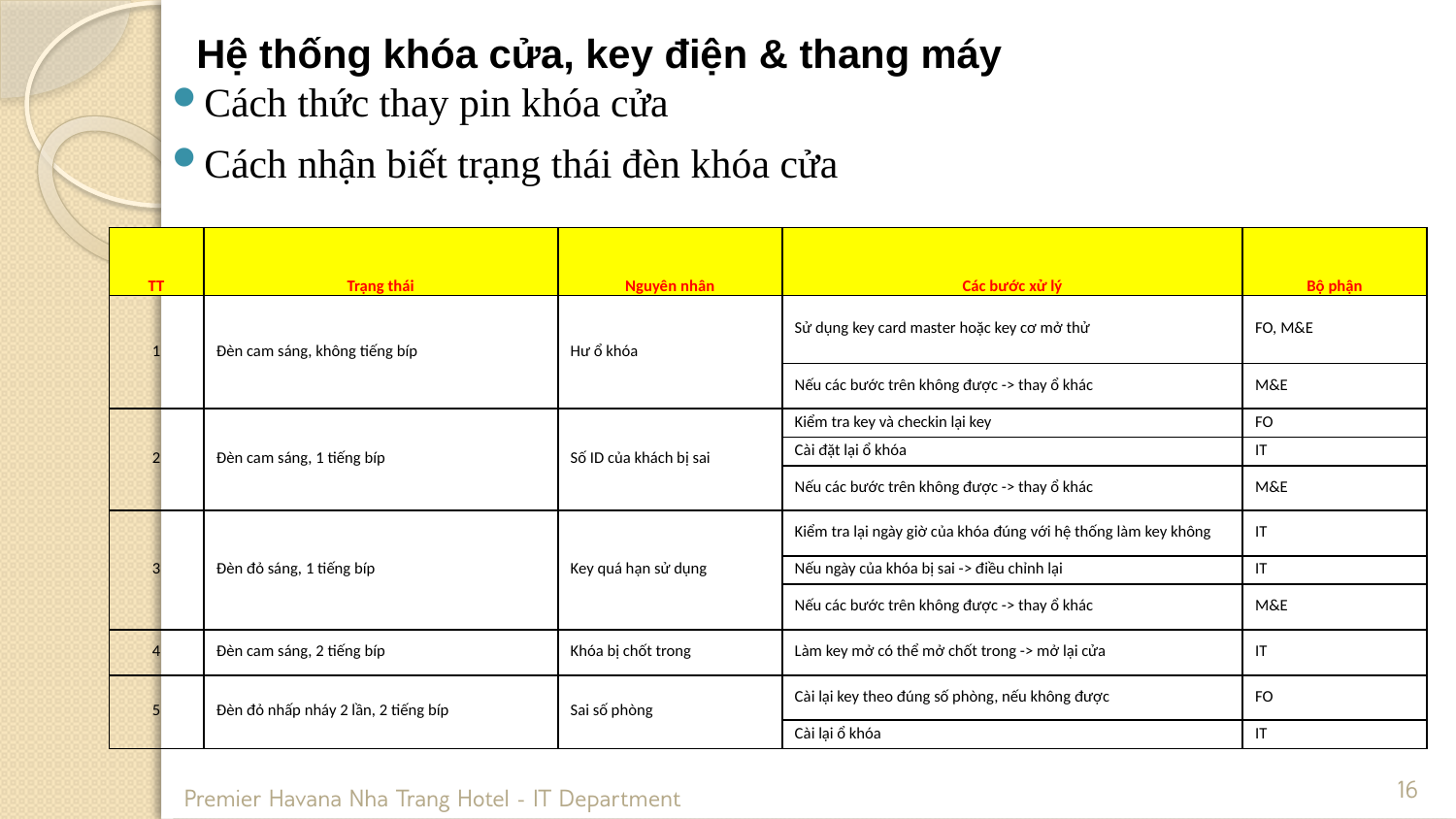

Hệ thống khóa cửa, key điện & thang máy

Cách thức thay pin khóa cửa
Cách nhận biết trạng thái đèn khóa cửa

| TT | Trạng thái | Nguyên nhân | Các bước xử lý | Bộ phận |
| --- | --- | --- | --- | --- |
| 1 | Đèn cam sáng, không tiếng bíp | Hư ổ khóa | Sử dụng key card master hoặc key cơ mở thử | FO, M&E |
|  |  |  | Nếu các bước trên không được -> thay ổ khác | M&E |
| 2 | Đèn cam sáng, 1 tiếng bíp | Số ID của khách bị sai | Kiểm tra key và checkin lại key | FO |
|  |  |  | Cài đặt lại ổ khóa | IT |
|  |  |  | Nếu các bước trên không được -> thay ổ khác | M&E |
| 3 | Đèn đỏ sáng, 1 tiếng bíp | Key quá hạn sử dụng | Kiểm tra lại ngày giờ của khóa đúng với hệ thống làm key không | IT |
|  |  |  | Nếu ngày của khóa bị sai -> điều chỉnh lại | IT |
|  |  |  | Nếu các bước trên không được -> thay ổ khác | M&E |
| 4 | Đèn cam sáng, 2 tiếng bíp | Khóa bị chốt trong | Làm key mở có thể mở chốt trong -> mở lại cửa | IT |
| 5 | Đèn đỏ nhấp nháy 2 lần, 2 tiếng bíp | Sai số phòng | Cài lại key theo đúng số phòng, nếu không được | FO |
|  |  |  | Cài lại ổ khóa | IT |
16
Premier Havana Nha Trang Hotel - IT Department